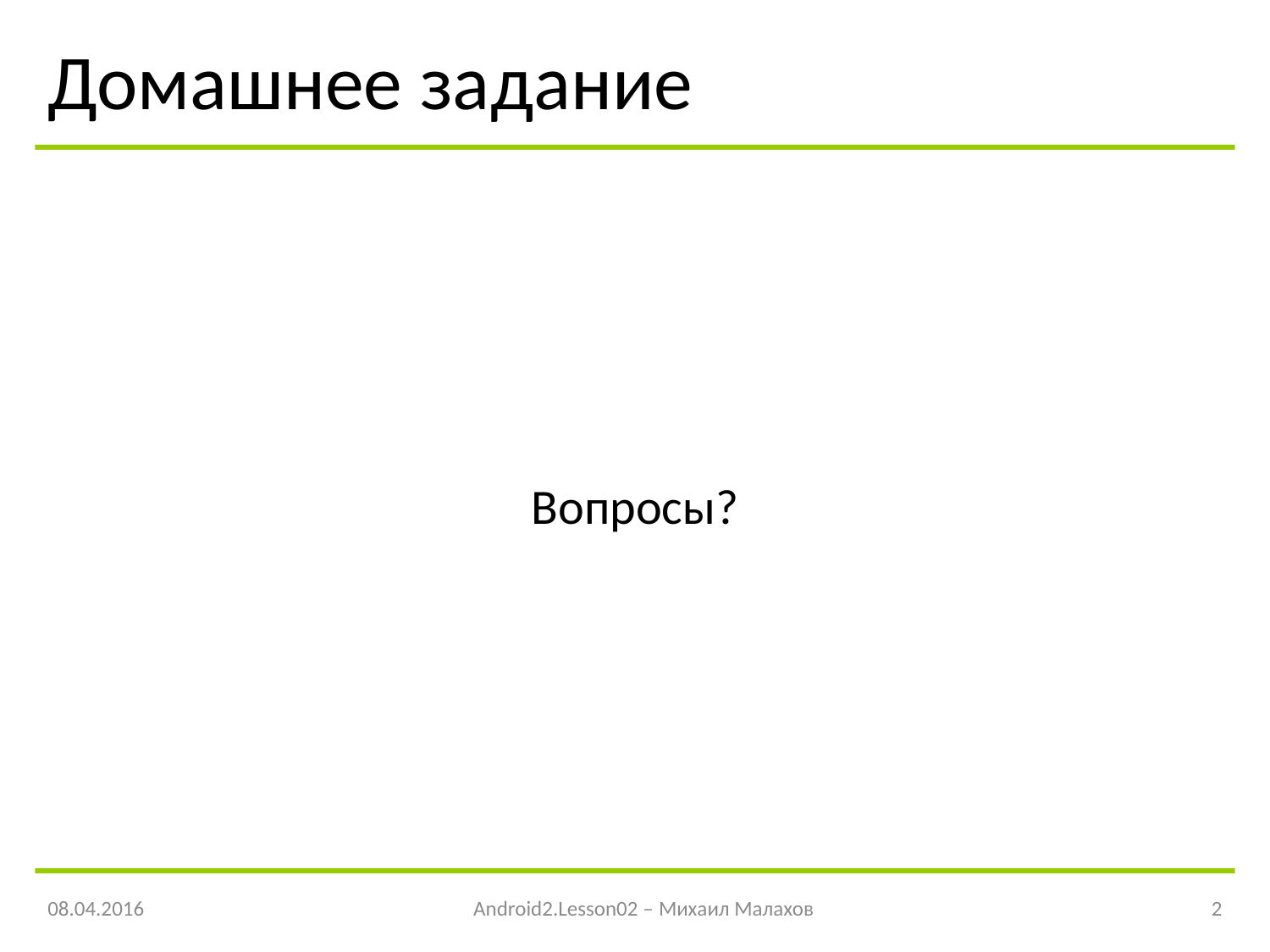

# Домашнее задание
Вопросы?
08.04.2016
Android2.Lesson02 – Михаил Малахов
2